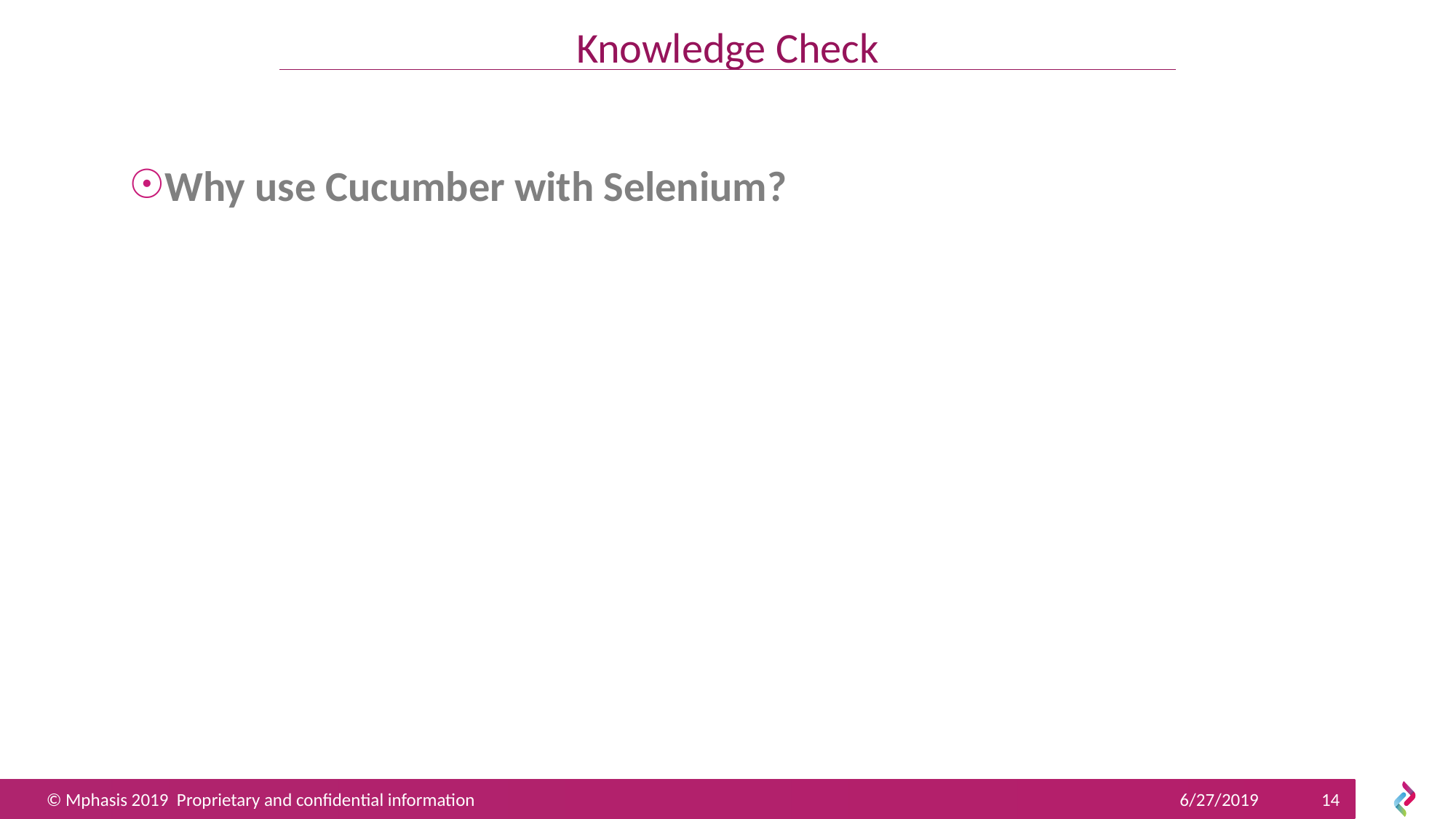

# Knowledge Check
Why use Cucumber with Selenium?
6/27/2019
14